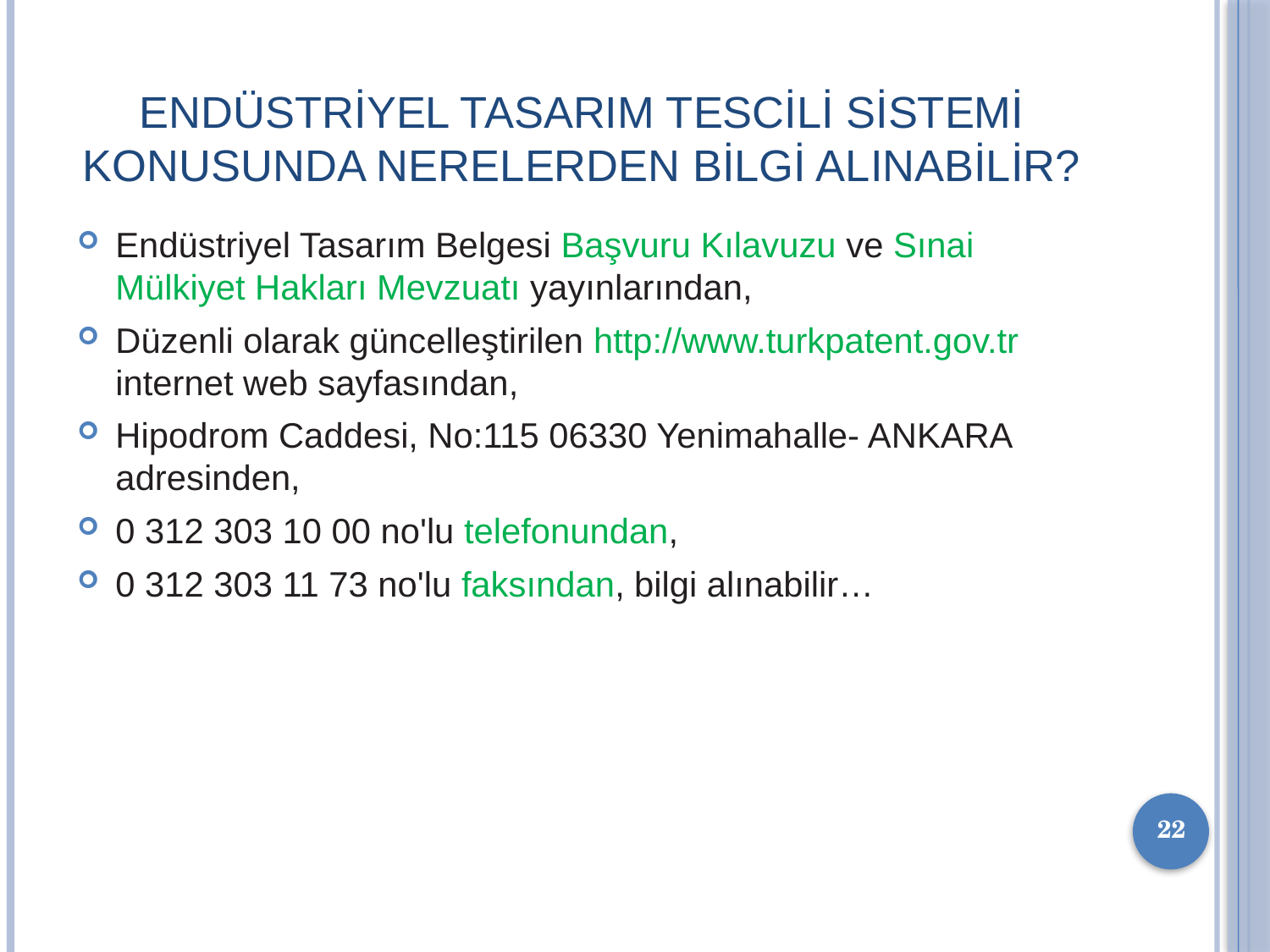

# Endüstriyel tasarım tescili sistemi konusunda nerelerden bilgi alınabilir?
Endüstriyel Tasarım Belgesi Başvuru Kılavuzu ve Sınai Mülkiyet Hakları Mevzuatı yayınlarından,
Düzenli olarak güncelleştirilen http://www.turkpatent.gov.tr internet web sayfasından,
Hipodrom Caddesi, No:115 06330 Yenimahalle- ANKARA adresinden,
0 312 303 10 00 no'lu telefonundan,
0 312 303 11 73 no'lu faksından, bilgi alınabilir…
22